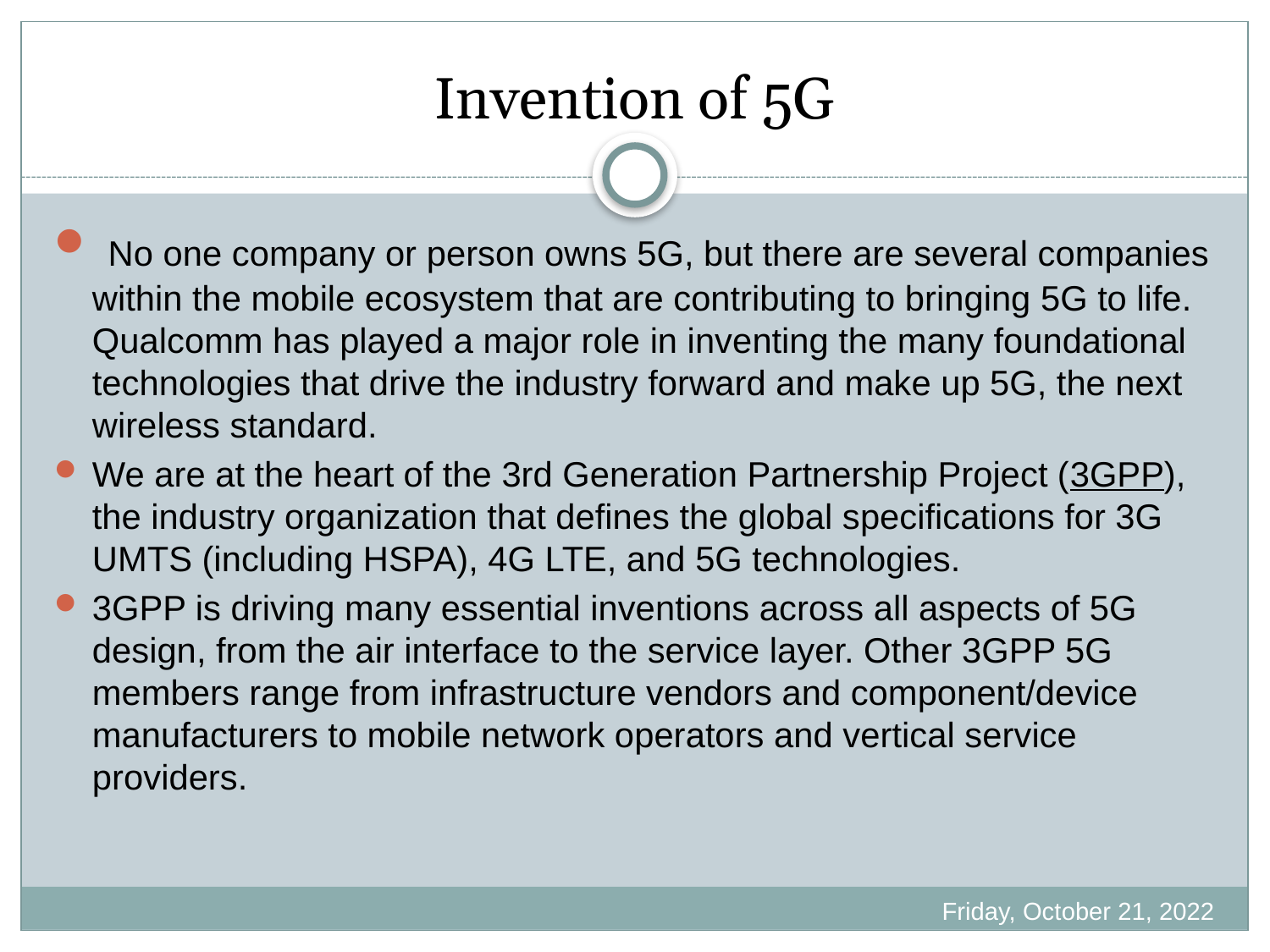

# Invention of 5G
 No one company or person owns 5G, but there are several companies within the mobile ecosystem that are contributing to bringing 5G to life. Qualcomm has played a major role in inventing the many foundational technologies that drive the industry forward and make up 5G, the next wireless standard.
We are at the heart of the 3rd Generation Partnership Project (3GPP), the industry organization that defines the global specifications for 3G UMTS (including HSPA), 4G LTE, and 5G technologies.
3GPP is driving many essential inventions across all aspects of 5G design, from the air interface to the service layer. Other 3GPP 5G members range from infrastructure vendors and component/device manufacturers to mobile network operators and vertical service providers.
Friday, October 21, 2022